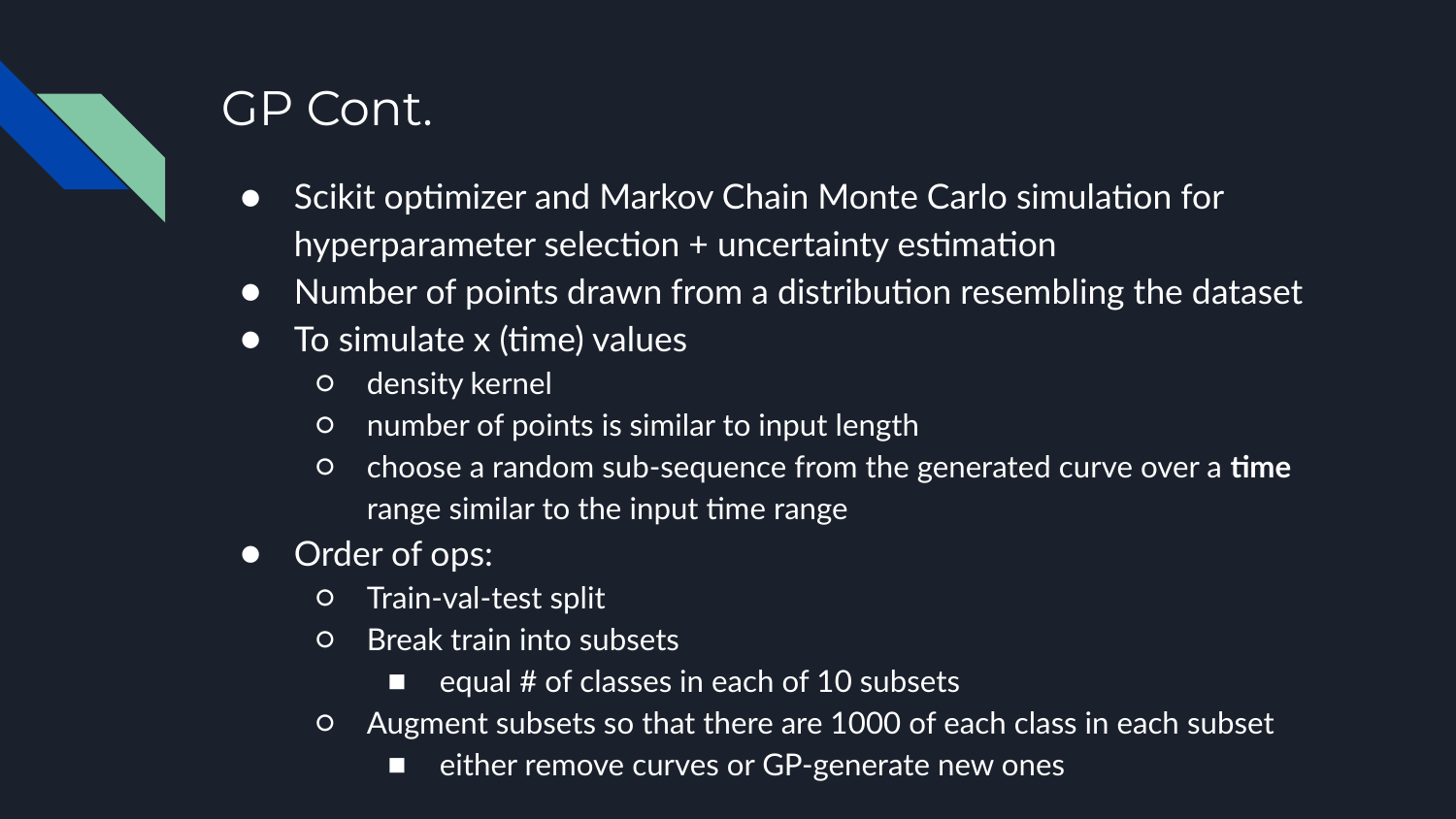

# GP Cont.
Scikit optimizer and Markov Chain Monte Carlo simulation for hyperparameter selection + uncertainty estimation
Number of points drawn from a distribution resembling the dataset
To simulate x (time) values
density kernel
number of points is similar to input length
choose a random sub-sequence from the generated curve over a time range similar to the input time range
Order of ops:
Train-val-test split
Break train into subsets
equal # of classes in each of 10 subsets
Augment subsets so that there are 1000 of each class in each subset
either remove curves or GP-generate new ones